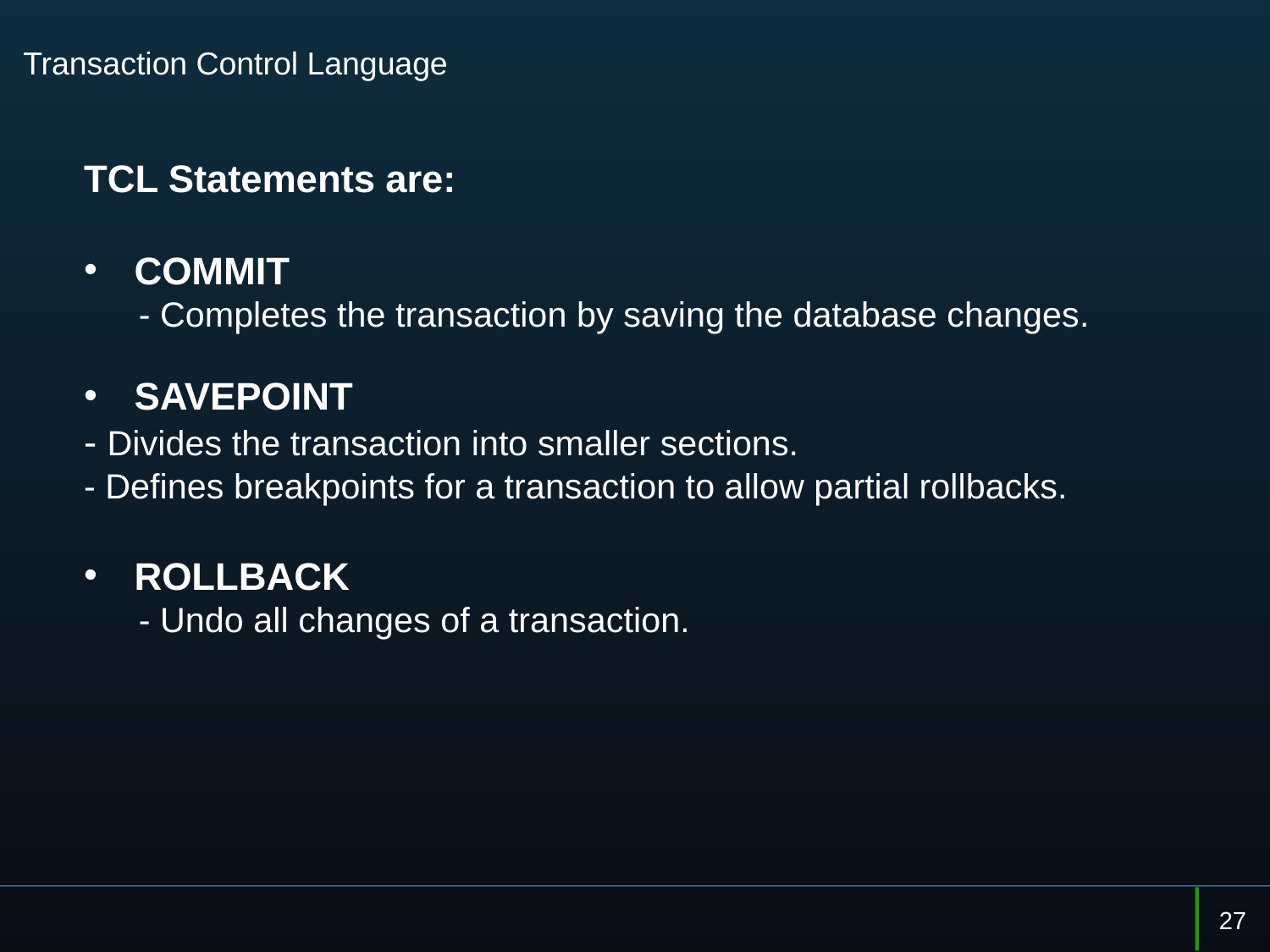

# Transaction Control Language
TCL Statements are:

COMMIT
		- Completes the transaction by saving the database changes.

SAVEPOINT
			- Divides the transaction into smaller sections.
			- Defines breakpoints for a transaction to allow partial rollbacks.

ROLLBACK
		- Undo all changes of a transaction.

27